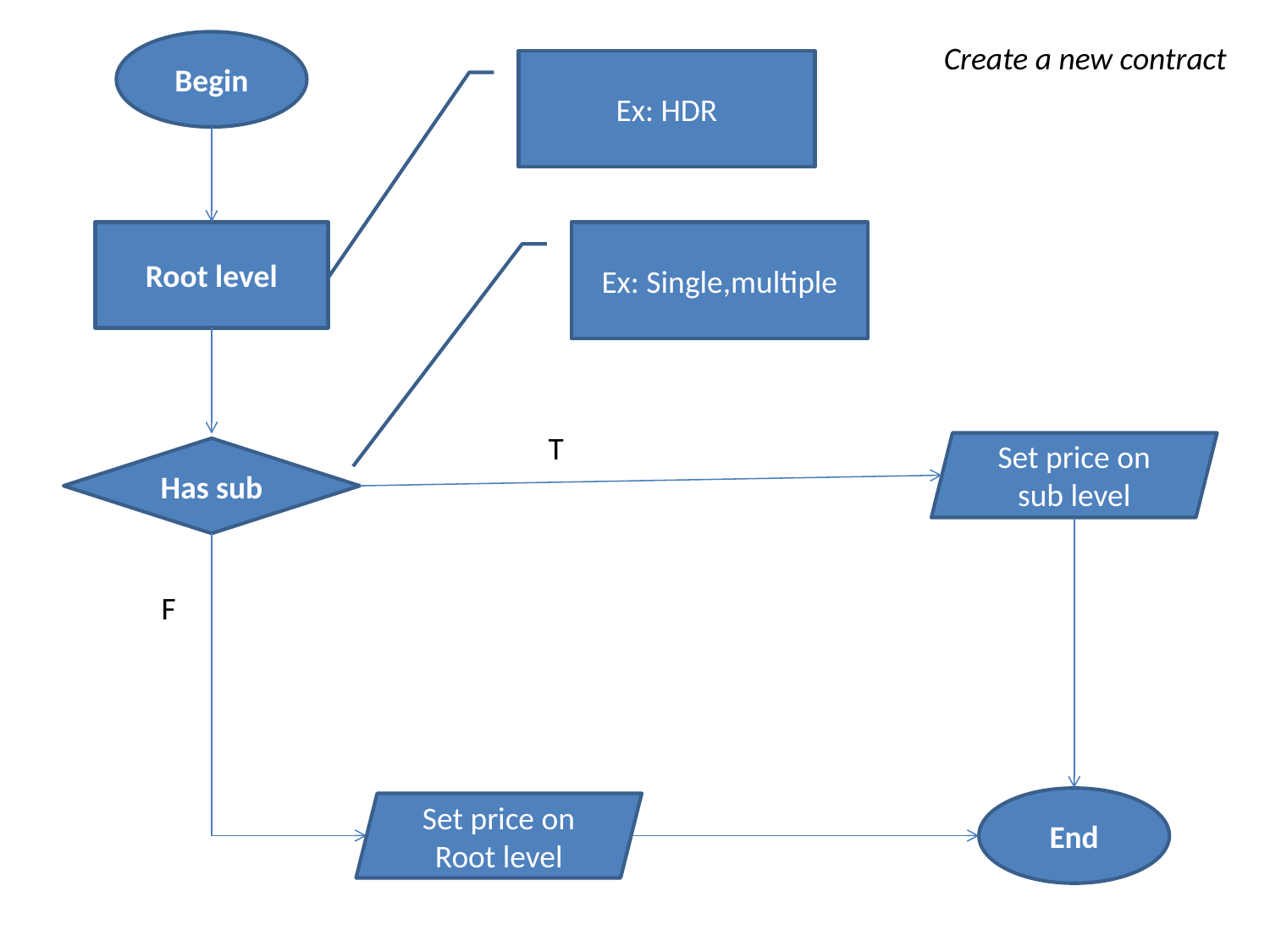

Begin
Create a new contract
Ex: HDR
Root level
Ex: Single,multiple
T
Set price on sub level
Has sub
F
End
Set price on Root level